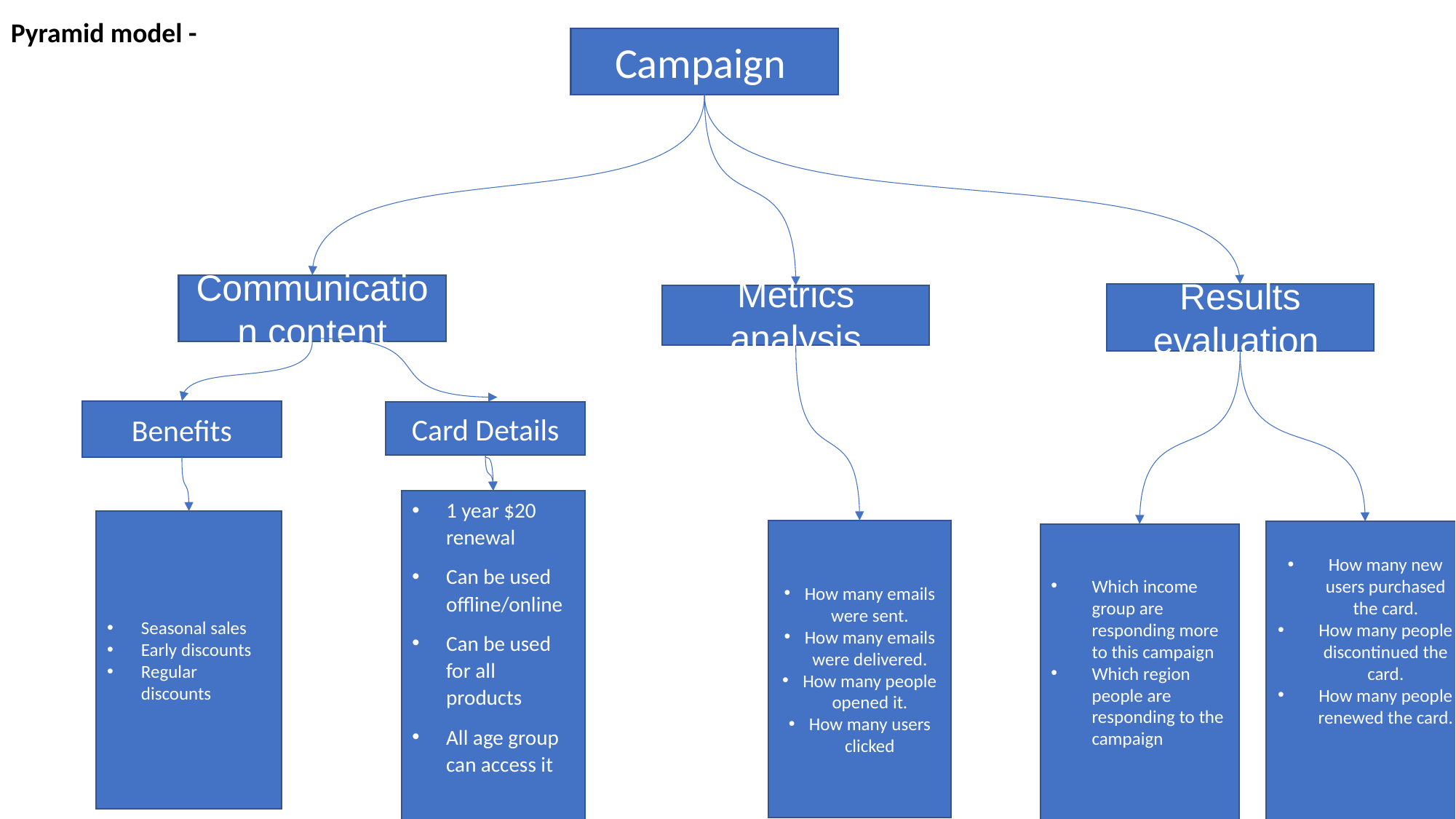

Pyramid model -
Campaign
Communication content
Results evaluation
Metrics analysis
Benefits
Card Details

Free of cost
1 year $20 renewal
Can be used offline/online
Can be used for all products
All age group can access it

Seasonal sales
Early discounts
Regular discounts
How many emails were sent.
How many emails were delivered.
How many people opened it.
How many users clicked
How many new users purchased the card.
How many people discontinued the card.
How many people renewed the card.

Which income group are responding more to this campaign
Which region people are responding to the campaign